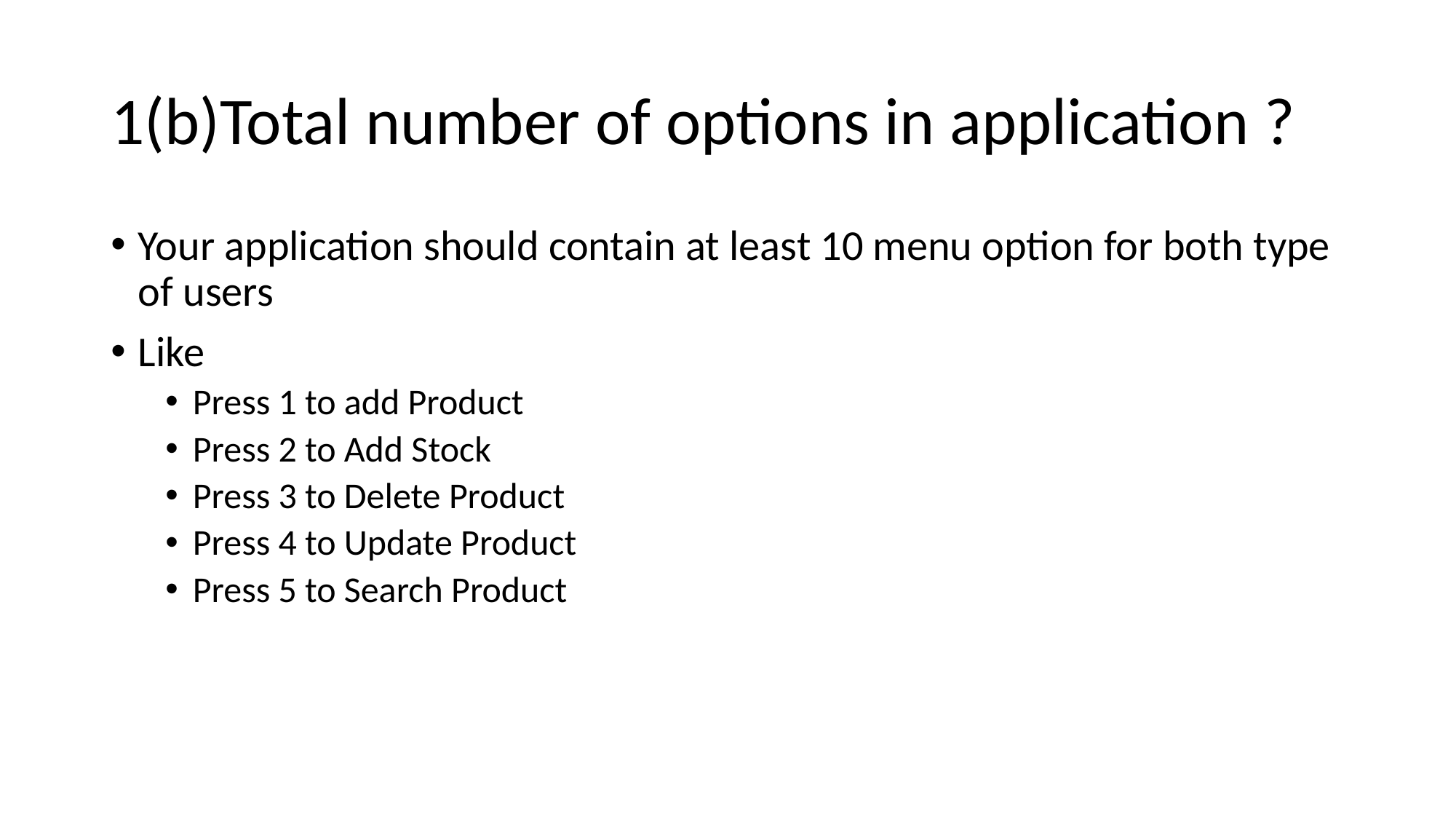

# 1(b)Total number of options in application ?
Your application should contain at least 10 menu option for both type of users
Like
Press 1 to add Product
Press 2 to Add Stock
Press 3 to Delete Product
Press 4 to Update Product
Press 5 to Search Product